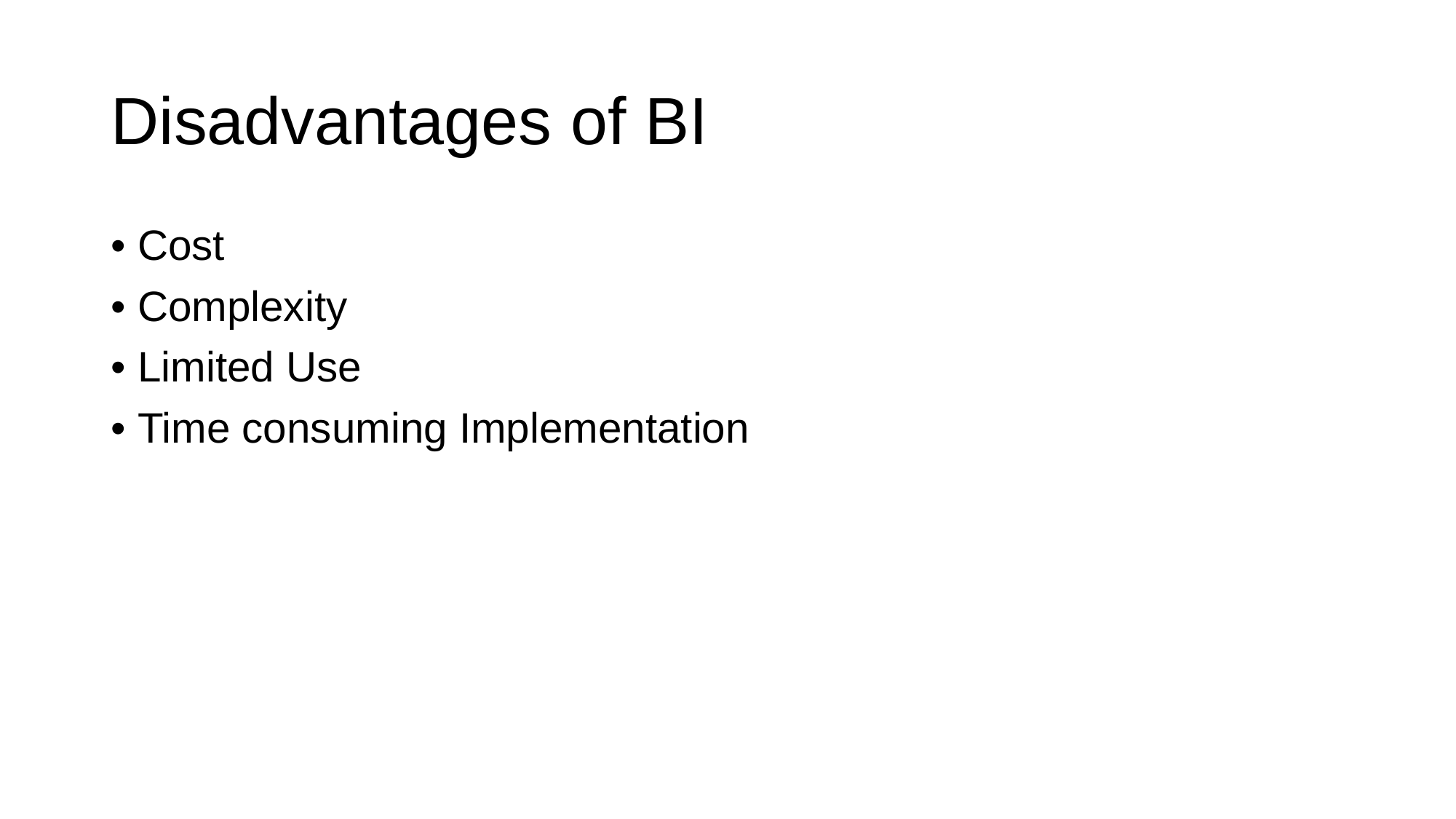

# Disadvantages of BI
• Cost
• Complexity
• Limited Use
• Time consuming Implementation